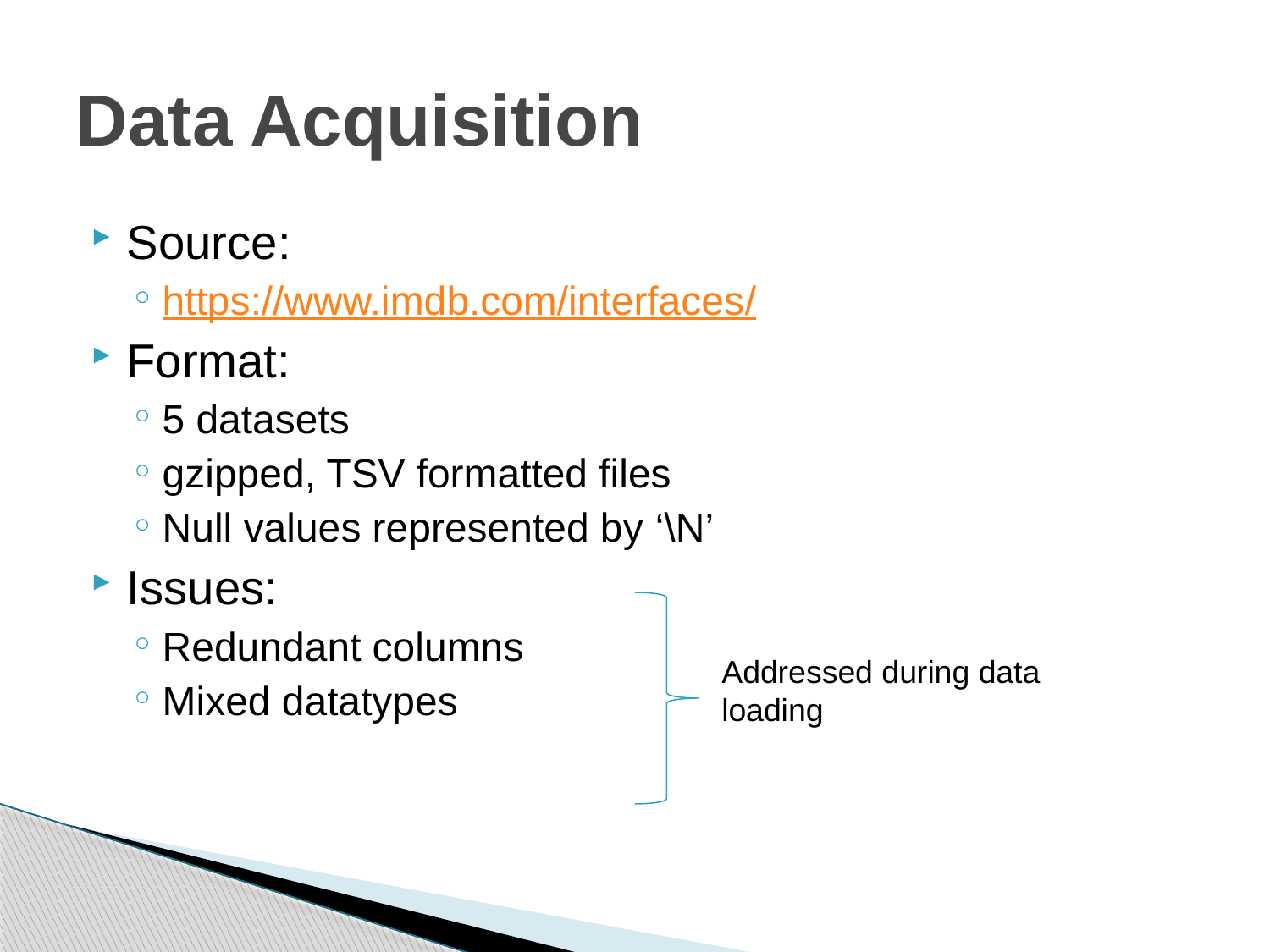

# Data Acquisition
Source:
https://www.imdb.com/interfaces/
Format:
5 datasets
gzipped, TSV formatted files
Null values represented by ‘\N’
Issues:
Redundant columns
Mixed datatypes

Addressed during data loading